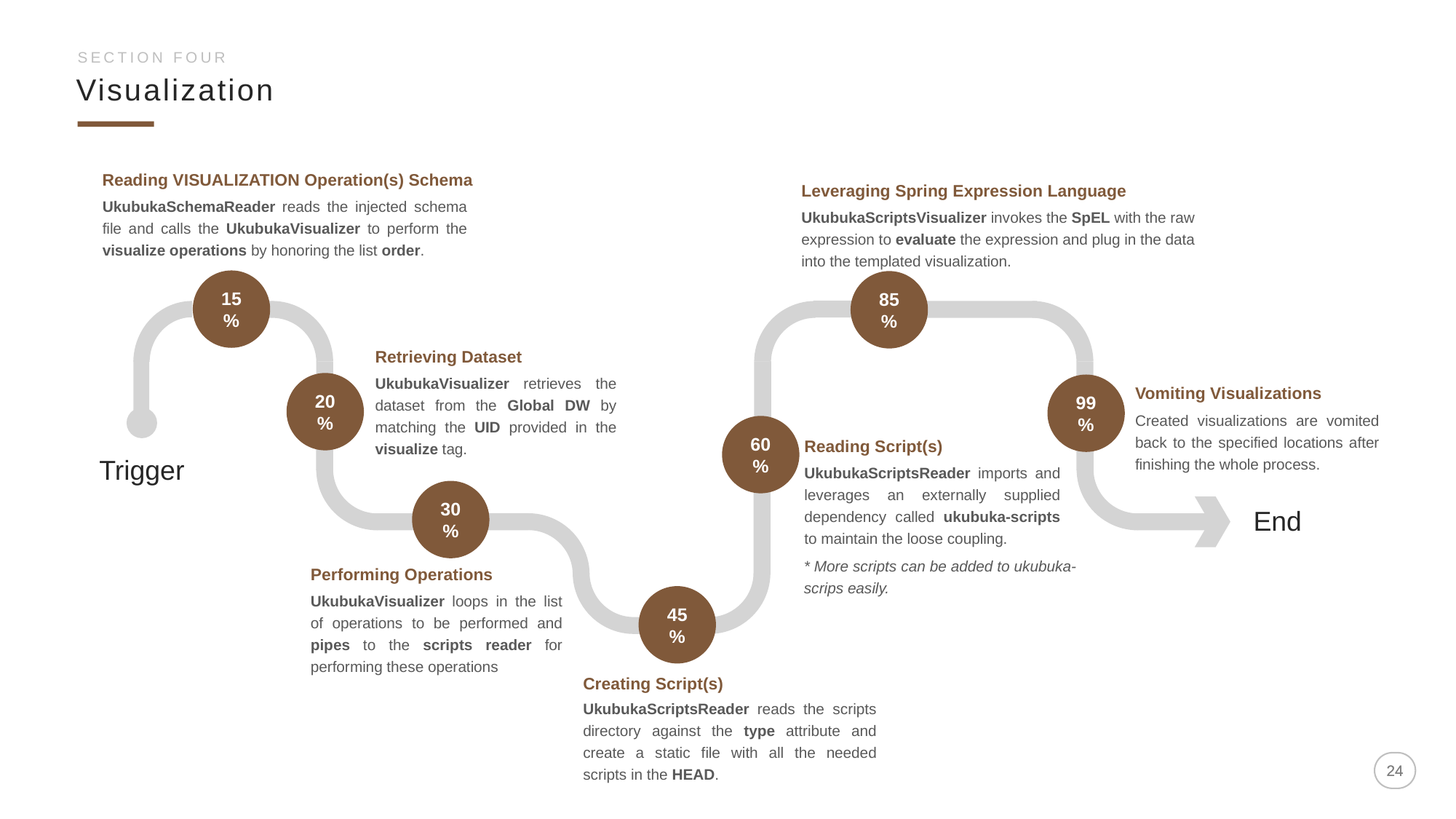

SECTION FOUR
Visualization
Reading VISUALIZATION Operation(s) Schema
Leveraging Spring Expression Language
UkubukaSchemaReader reads the injected schema file and calls the UkubukaVisualizer to perform the visualize operations by honoring the list order.
UkubukaScriptsVisualizer invokes the SpEL with the raw expression to evaluate the expression and plug in the data into the templated visualization.
15%
85%

Retrieving Dataset
UkubukaVisualizer retrieves the dataset from the Global DW by matching the UID provided in the visualize tag.
20%
99%
Vomiting Visualizations
Created visualizations are vomited back to the specified locations after finishing the whole process.

60%
Reading Script(s)
Trigger

UkubukaScriptsReader imports and leverages an externally supplied dependency called ukubuka-scripts to maintain the loose coupling.
30%
End

* More scripts can be added to ukubuka-scrips easily.
Performing Operations
45%
UkubukaVisualizer loops in the list of operations to be performed and pipes to the scripts reader for performing these operations
Creating Script(s)
UkubukaScriptsReader reads the scripts directory against the type attribute and create a static file with all the needed scripts in the HEAD.
24
24